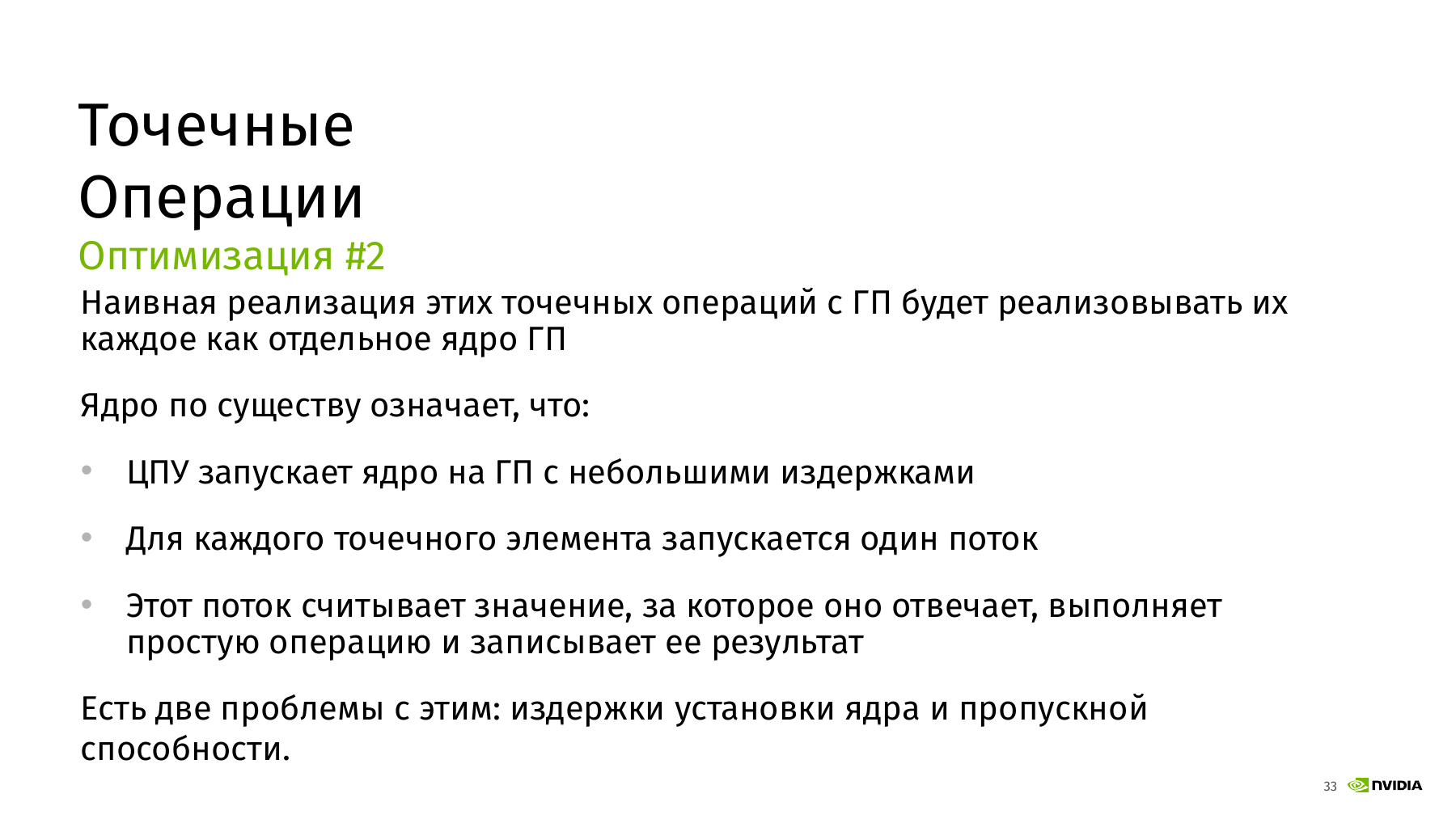

# Точечные Операции
Оптимизация #2
Наивная реализация этих точечных операций с ГП будет реализовывать их каждое как отдельное ядро ГП
Ядро по существу означает, что:
ЦПУ запускает ядро на ГП с небольшими издержками
Для каждого точечного элемента запускается один поток
Этот поток считывает значение, за которое оно отвечает, выполняет простую операцию и записывает ее результат
Есть две проблемы с этим: издержки установки ядра и пропускной способности.
33